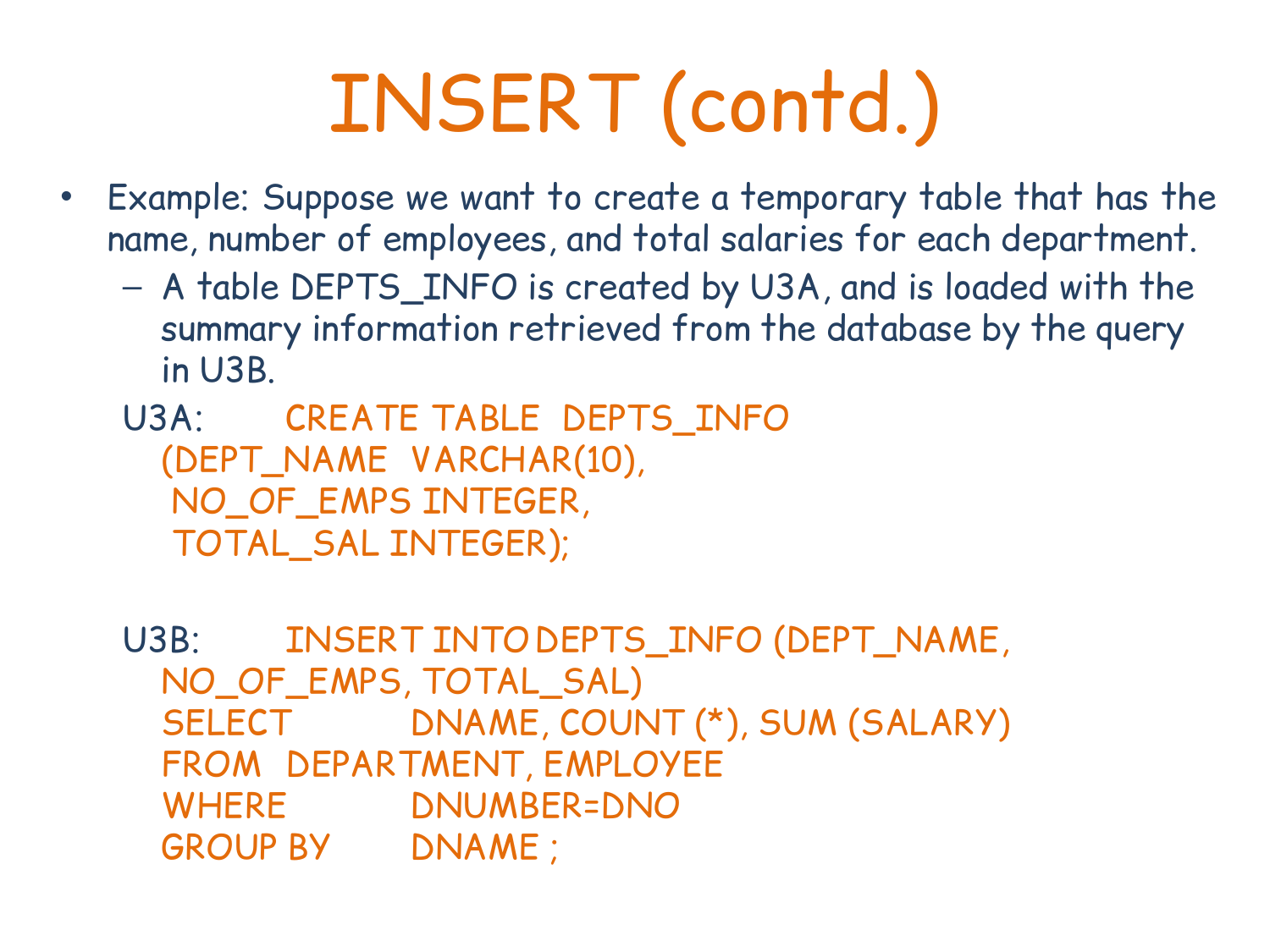

# INSERT (contd.)
Example: Suppose we want to create a temporary table that has the name, number of employees, and total salaries for each department.
A table DEPTS_INFO is created by U3A, and is loaded with the summary information retrieved from the database by the query in U3B.
U3A:	CREATE TABLE  DEPTS_INFO
			(DEPT_NAME	VARCHAR(10),
			 NO_OF_EMPS INTEGER,
			 TOTAL_SAL INTEGER);

U3B:	INSERT INTO	DEPTS_INFO (DEPT_NAME, 					NO_OF_EMPS, TOTAL_SAL)
		SELECT	DNAME, COUNT (*), SUM (SALARY)
		FROM		DEPARTMENT, EMPLOYEE
		WHERE	DNUMBER=DNO
		GROUP BY	DNAME ;